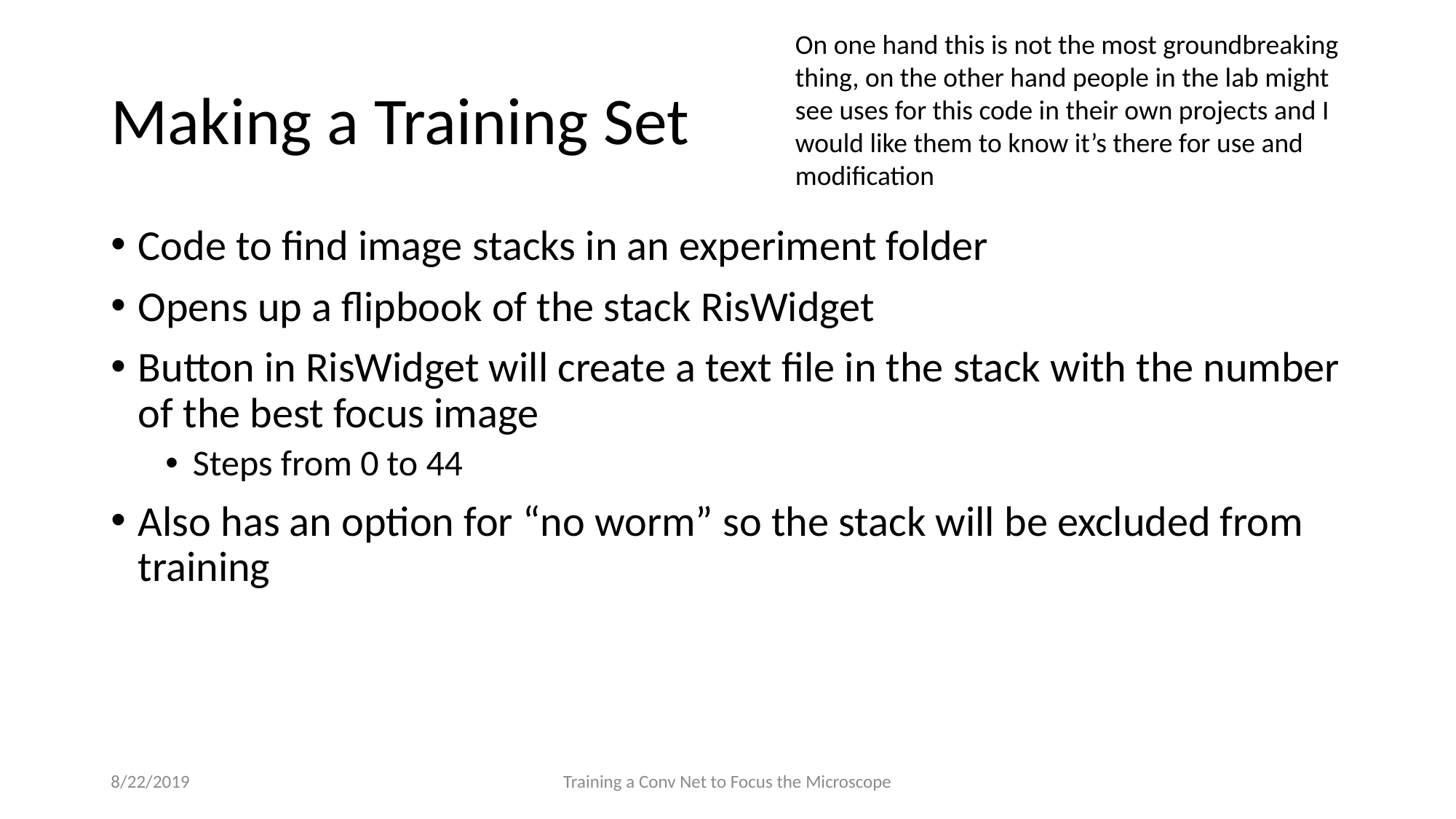

On one hand this is not the most groundbreaking thing, on the other hand people in the lab might see uses for this code in their own projects and I would like them to know it’s there for use and modification
# Making a Training Set
Code to find image stacks in an experiment folder
Opens up a flipbook of the stack RisWidget
Button in RisWidget will create a text file in the stack with the number of the best focus image
Steps from 0 to 44
Also has an option for “no worm” so the stack will be excluded from training
8/22/2019
Training a Conv Net to Focus the Microscope